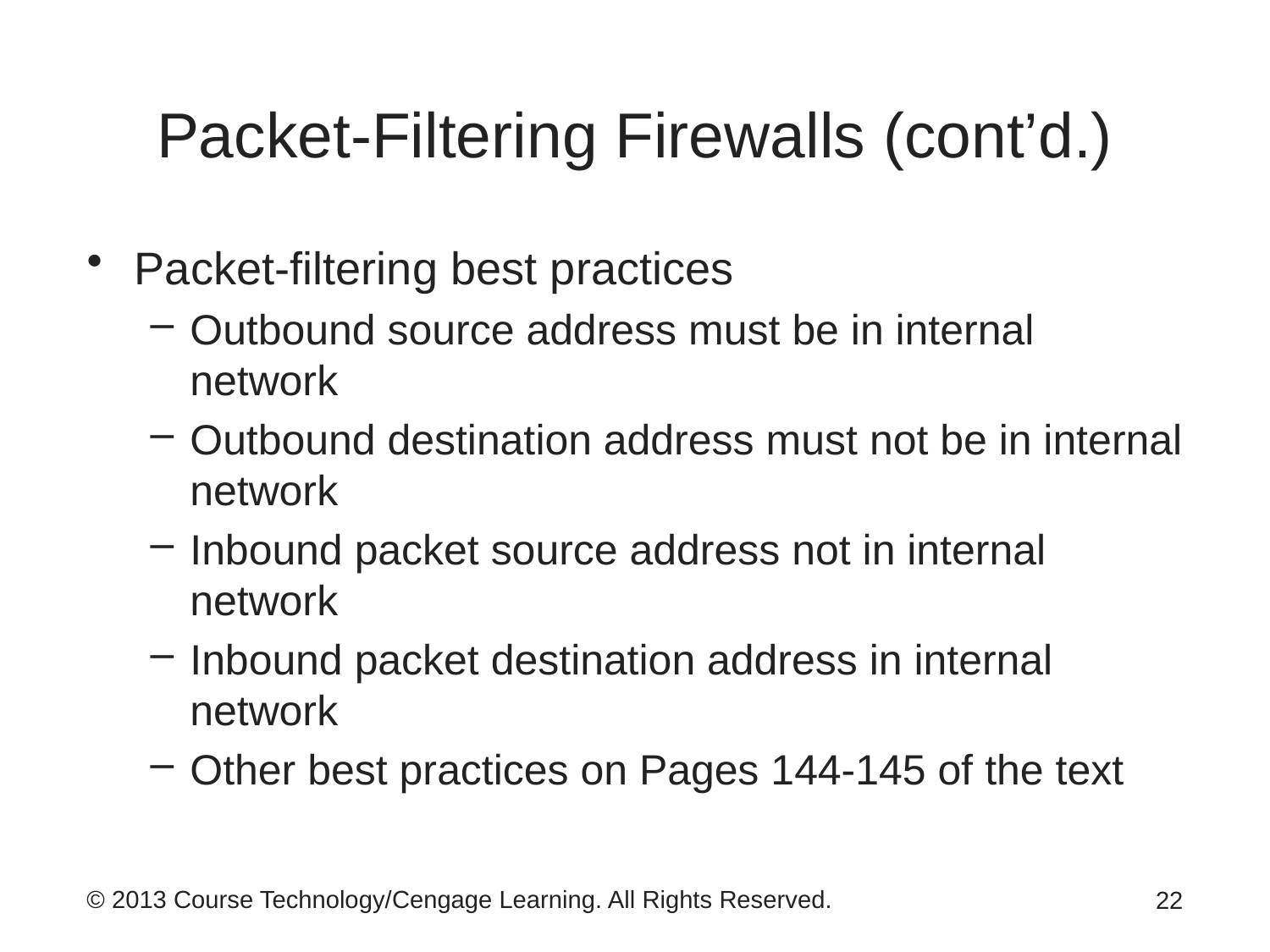

# Packet-Filtering Firewalls (cont’d.)
Packet-filtering best practices
Outbound source address must be in internal network
Outbound destination address must not be in internal network
Inbound packet source address not in internal network
Inbound packet destination address in internal network
Other best practices on Pages 144-145 of the text

22